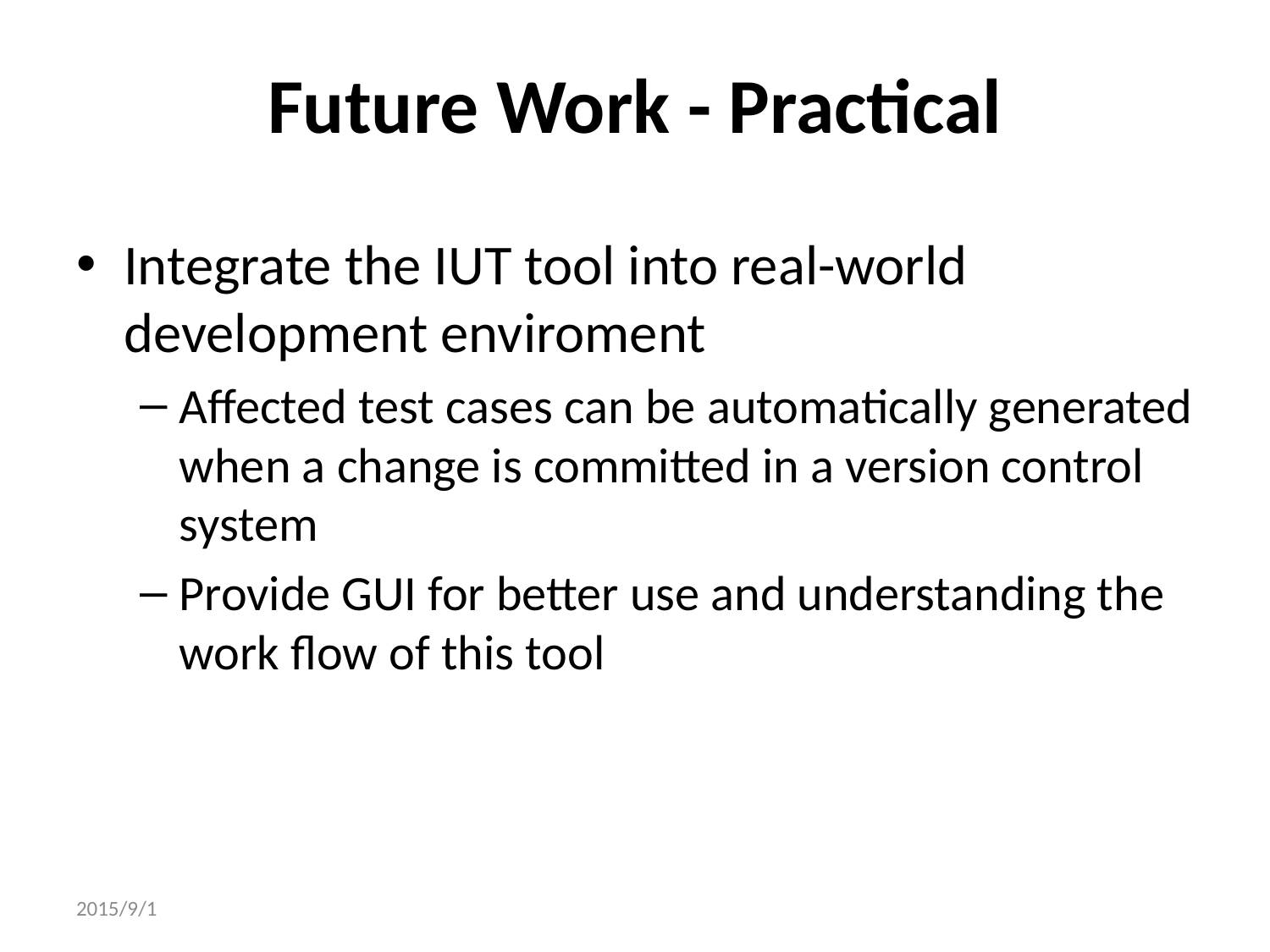

# Future Work - Practical
Integrate the IUT tool into real-world development enviroment
Affected test cases can be automatically generated when a change is committed in a version control system
Provide GUI for better use and understanding the work flow of this tool
2015/9/1